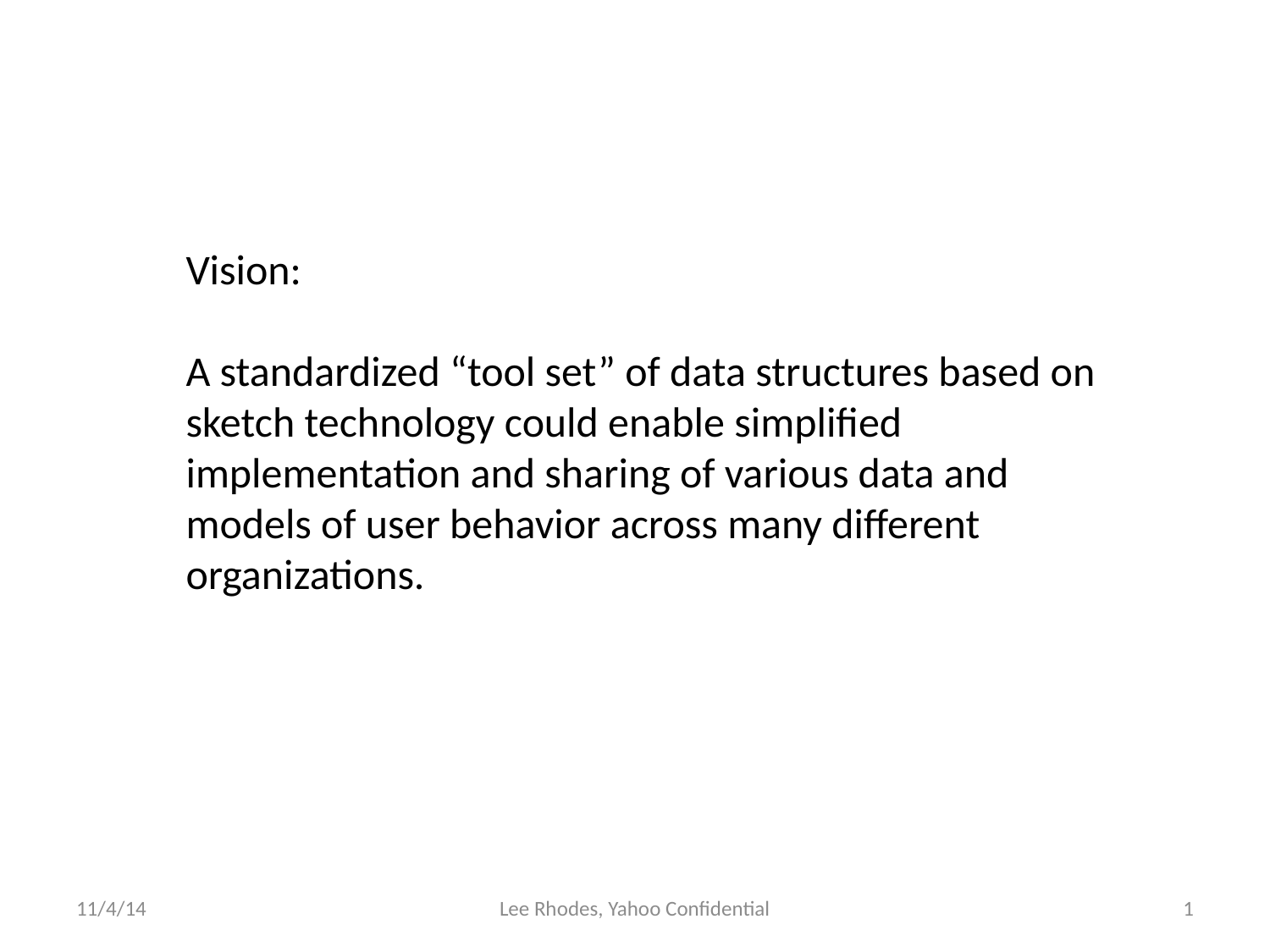

Vision:

A standardized “tool set” of data structures based on sketch technology could enable simplified implementation and sharing of various data and models of user behavior across many different organizations.
11/4/14
Lee Rhodes, Yahoo Confidential
1